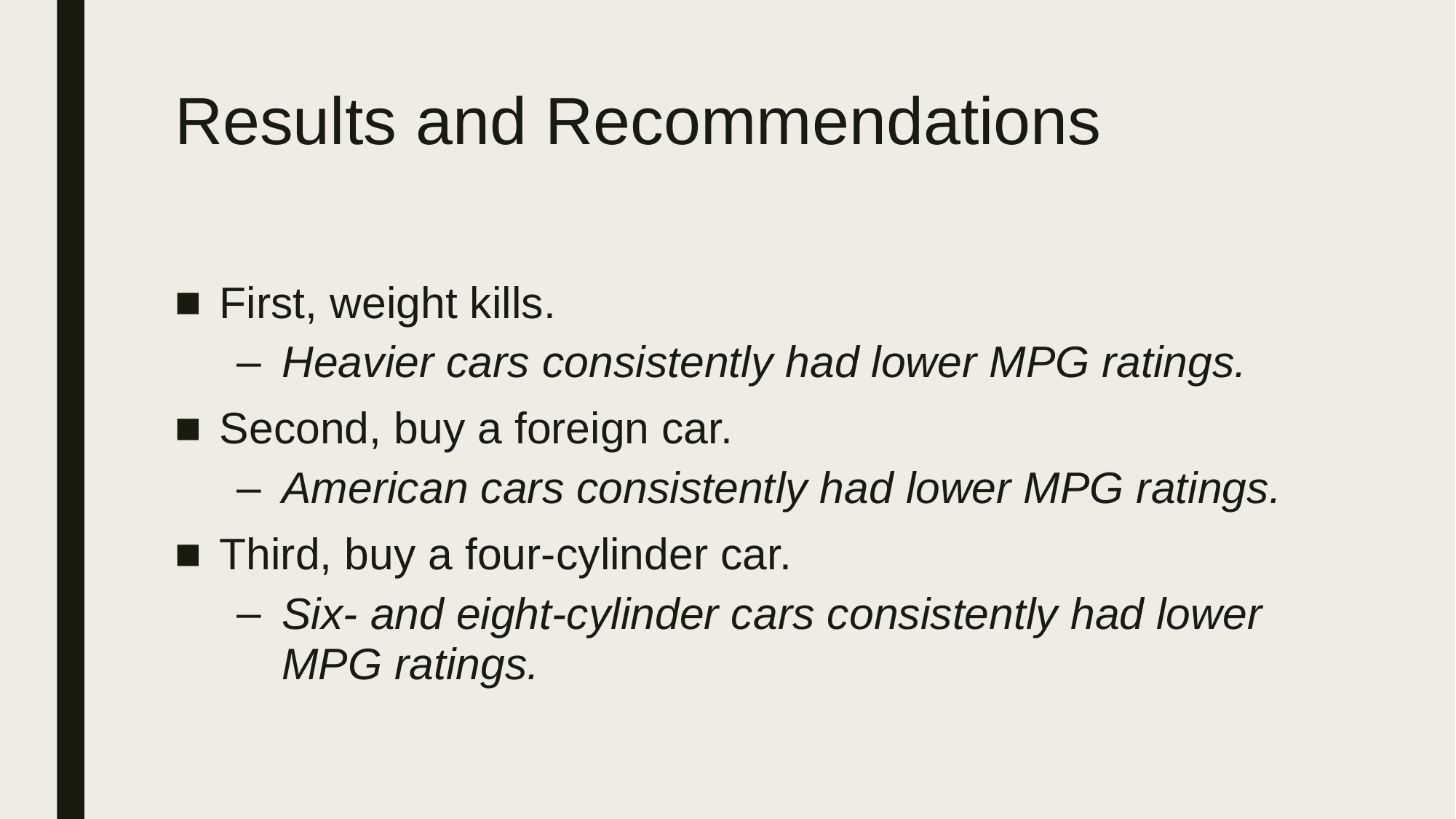

# Results and Recommendations
First, weight kills.
Heavier cars consistently had lower MPG ratings.
Second, buy a foreign car.
American cars consistently had lower MPG ratings.
Third, buy a four-cylinder car.
Six- and eight-cylinder cars consistently had lower MPG ratings.